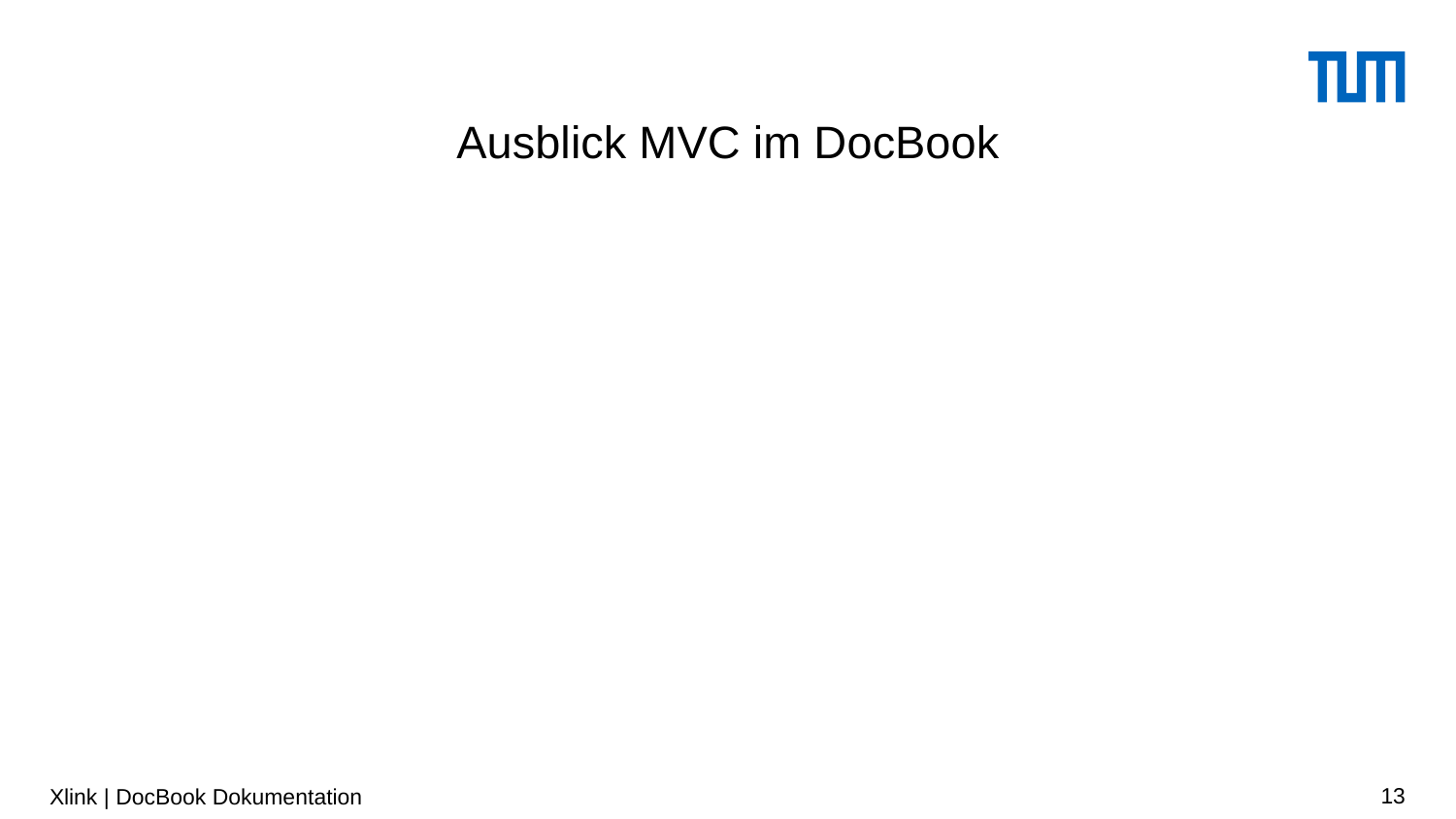

# Ausblick MVC im DocBook
Xlink | DocBook Dokumentation
13